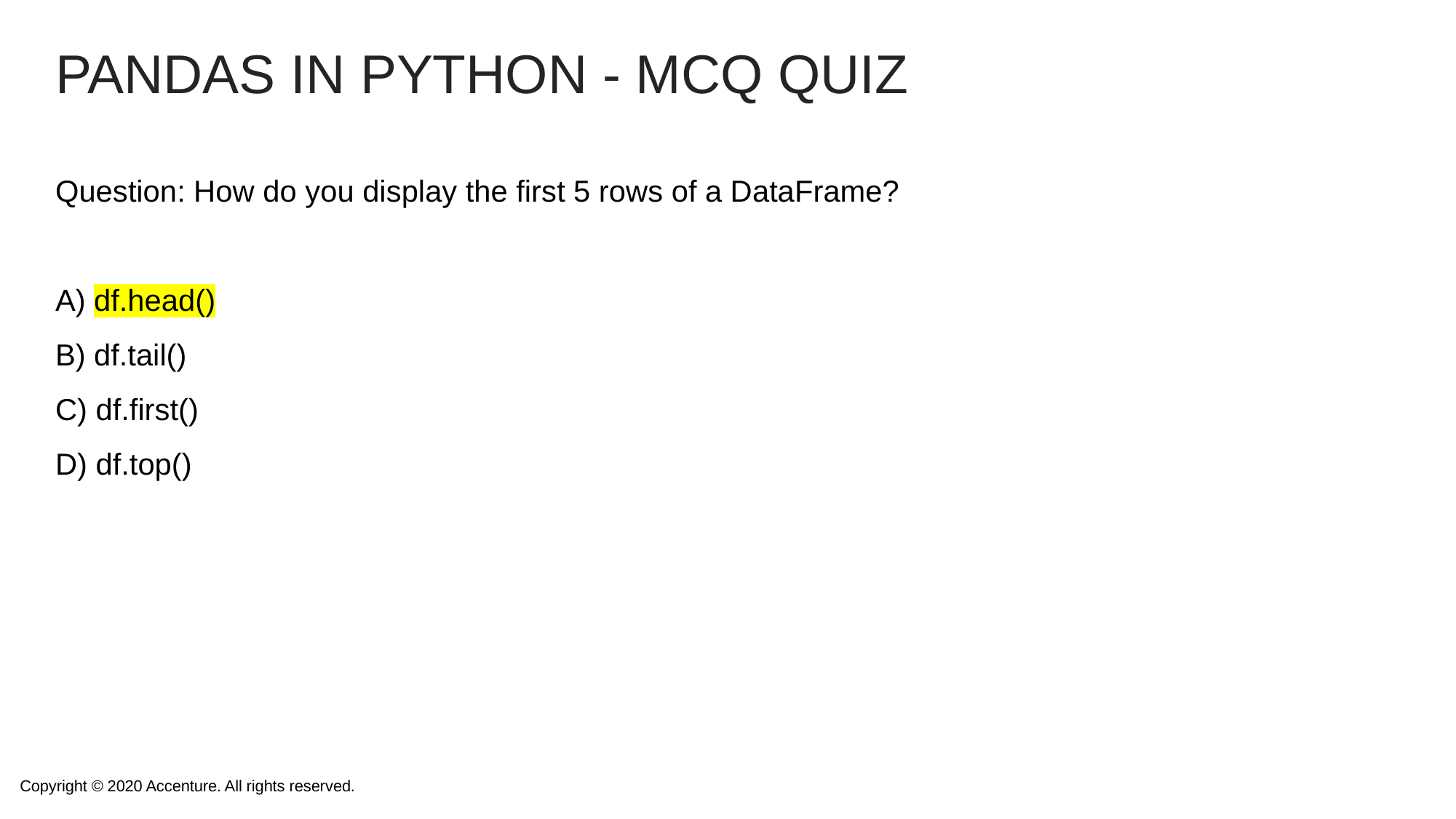

# Pandas in Python - MCQ Quiz

Question: How do you display the first 5 rows of a DataFrame?

A) df.head()
B) df.tail()
C) df.first()
D) df.top()